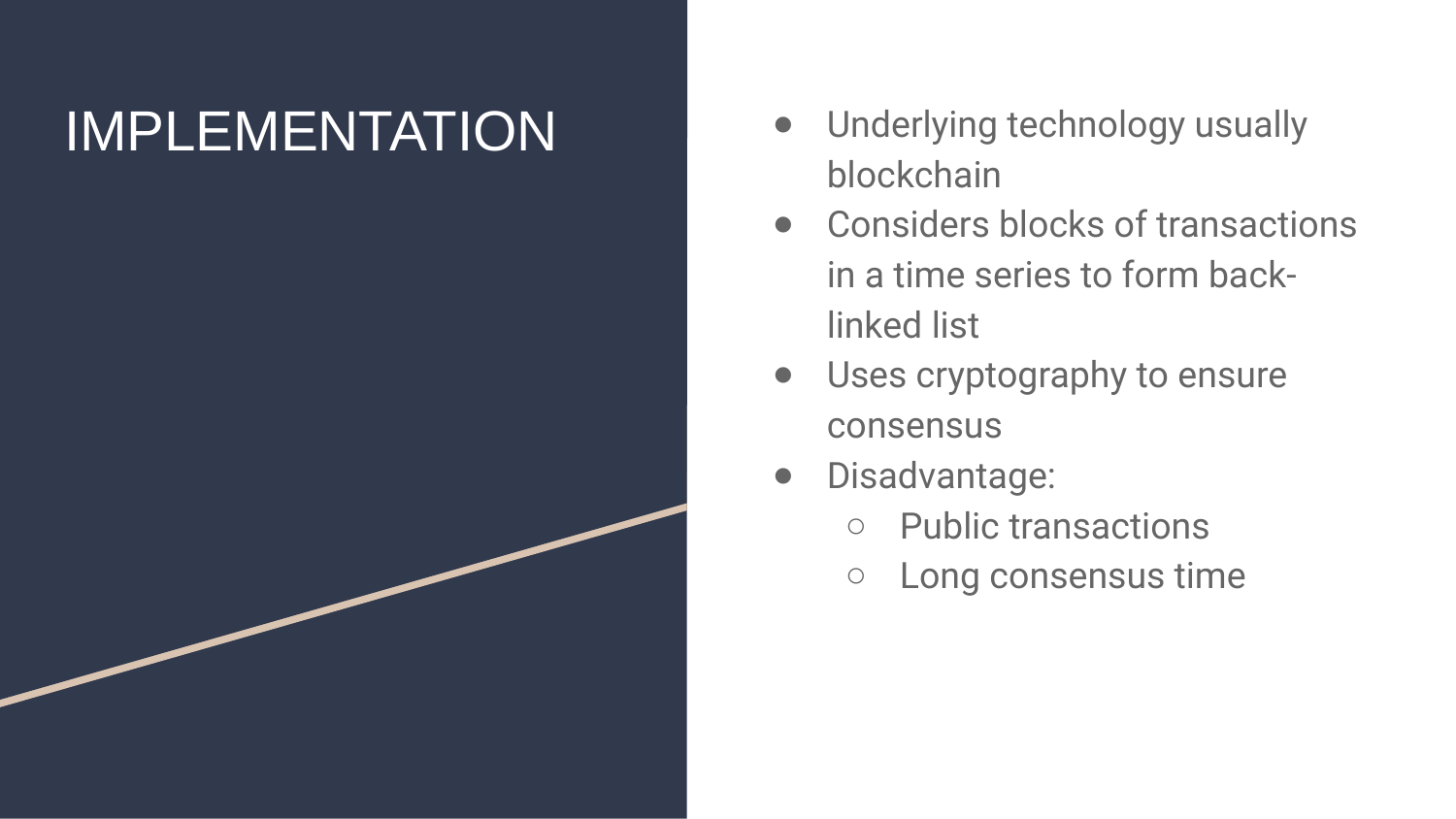

# IMPLEMENTATION
Underlying technology usually blockchain
Considers blocks of transactions in a time series to form back-linked list
Uses cryptography to ensure consensus
Disadvantage:
Public transactions
Long consensus time